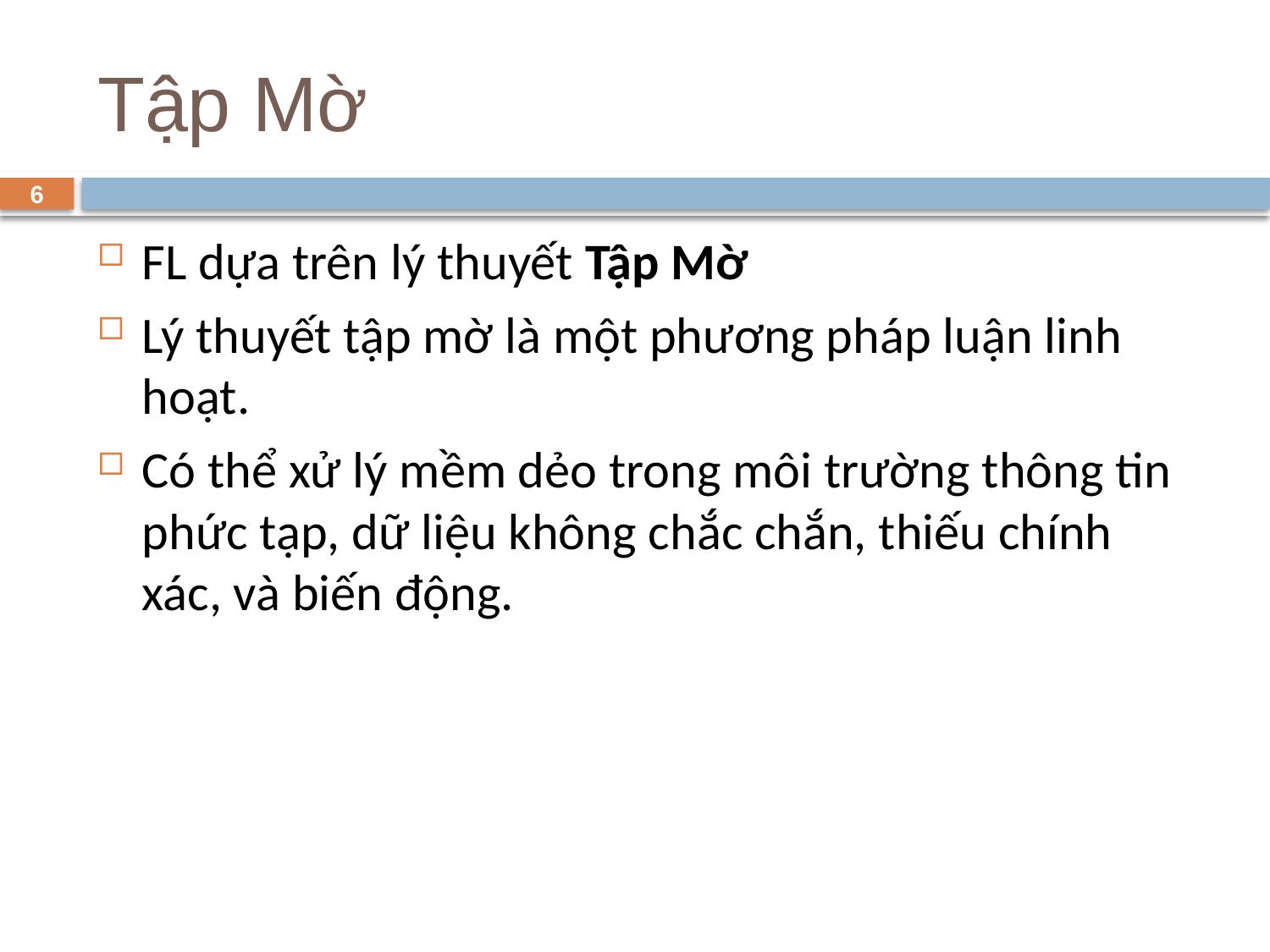

# Tập Mờ
6
FL dựa trên lý thuyết Tập Mờ
Lý thuyết tập mờ là một phương pháp luận linh hoạt.
Có thể xử lý mềm dẻo trong môi trường thông tin phức tạp, dữ liệu không chắc chắn, thiếu chính xác, và biến động.